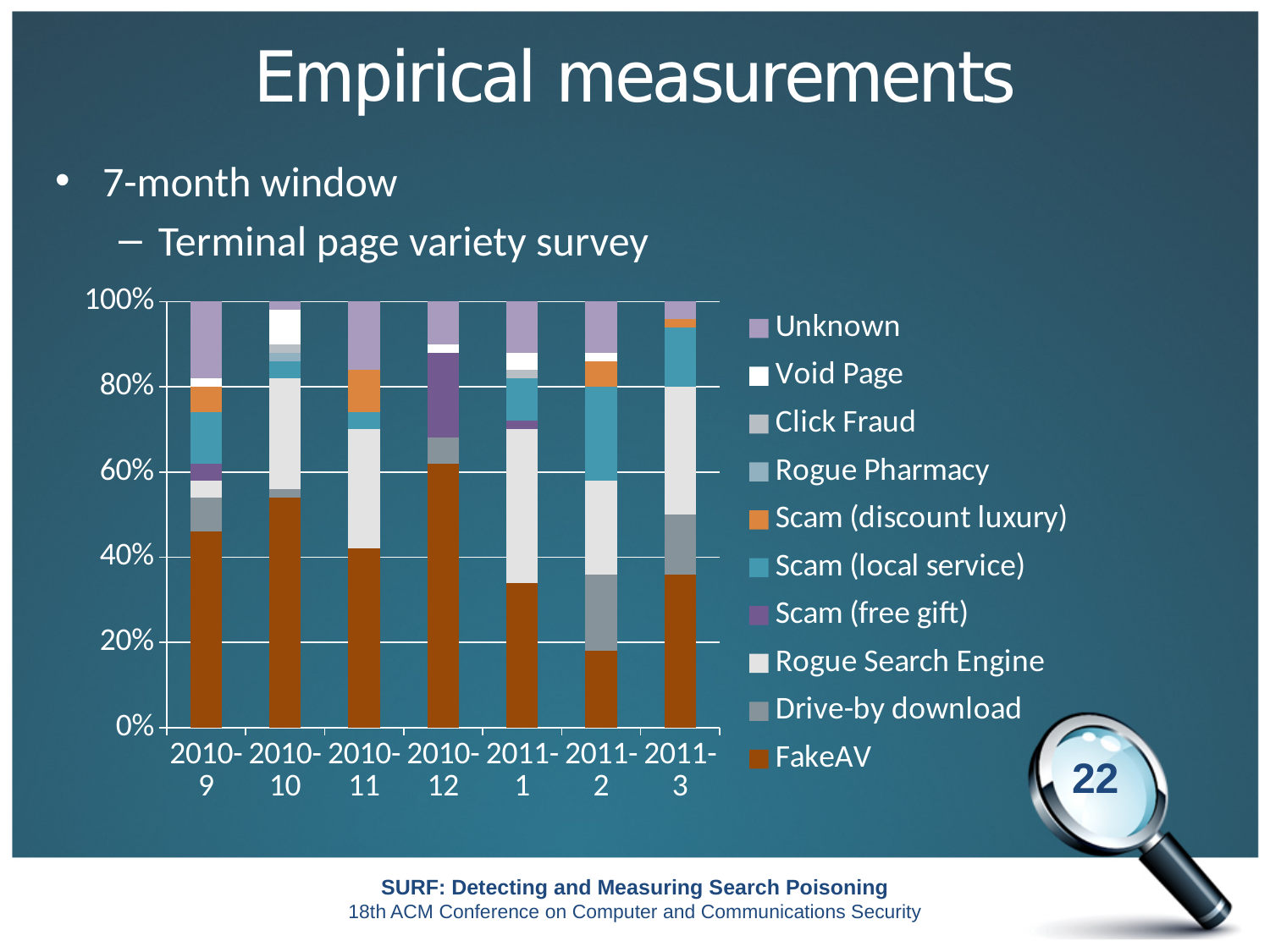

# Empirical measurements
7-month window
Terminal page variety survey

### Chart

| Category | FakeAV | Drive-by download | Rogue Search Engine | Scam (free gift) | Scam (local service) | Scam (discount luxury) | Rogue Pharmacy | Click Fraud | Void Page | Unknown |
|---|---|---|---|---|---|---|---|---|---|---|
| 2010-9 | 23.0 | 4.0 | 2.0 | 2.0 | 6.0 | 3.0 | None | None | 1.0 | 9.0 |
| 2010-10 | 27.0 | 1.0 | 13.0 | 0.0 | 2.0 | None | 1.0 | 1.0 | 4.0 | 1.0 |
| 2010-11 | 21.0 | None | 14.0 | 0.0 | 2.0 | 5.0 | None | None | None | 8.0 |
| 2010-12 | 31.0 | 3.0 | None | 10.0 | None | None | None | None | 1.0 | 5.0 |
| 2011-1 | 17.0 | None | 18.0 | 1.0 | 5.0 | None | None | 1.0 | 2.0 | 6.0 |
| 2011-2 | 9.0 | 9.0 | 11.0 | 0.0 | 11.0 | 3.0 | None | None | 1.0 | 6.0 |
| 2011-3 | 18.0 | 7.0 | 15.0 | 0.0 | 7.0 | 1.0 | None | None | None | 2.0 |
22
SURF: Detecting and Measuring Search Poisoning
18th ACM Conference on Computer and Communications Security